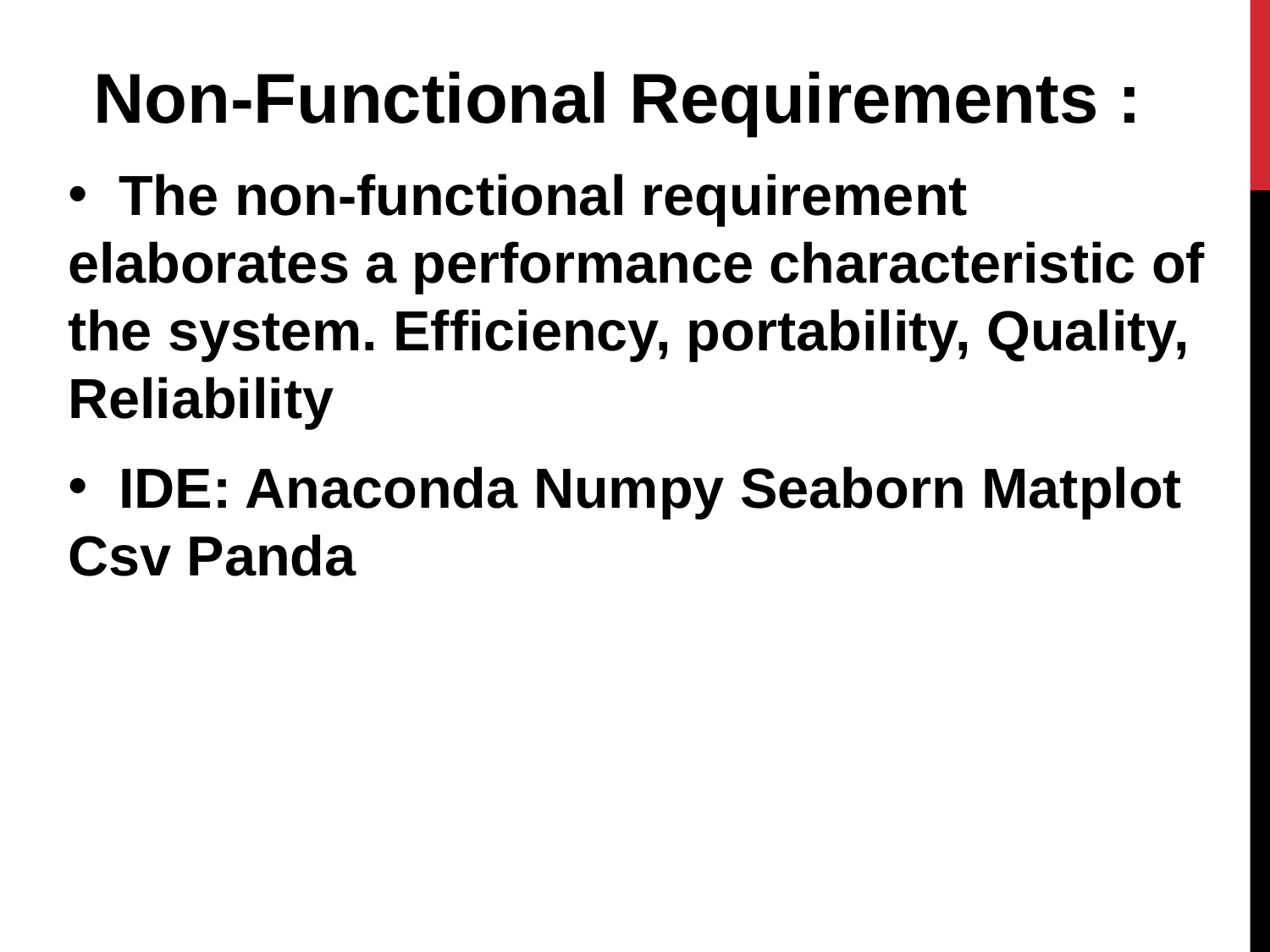

Non-Functional Requirements :
  The non-functional requirement elaborates a performance characteristic of the system. Efficiency, portability, Quality, Reliability
  IDE: Anaconda Numpy Seaborn Matplot Csv Panda